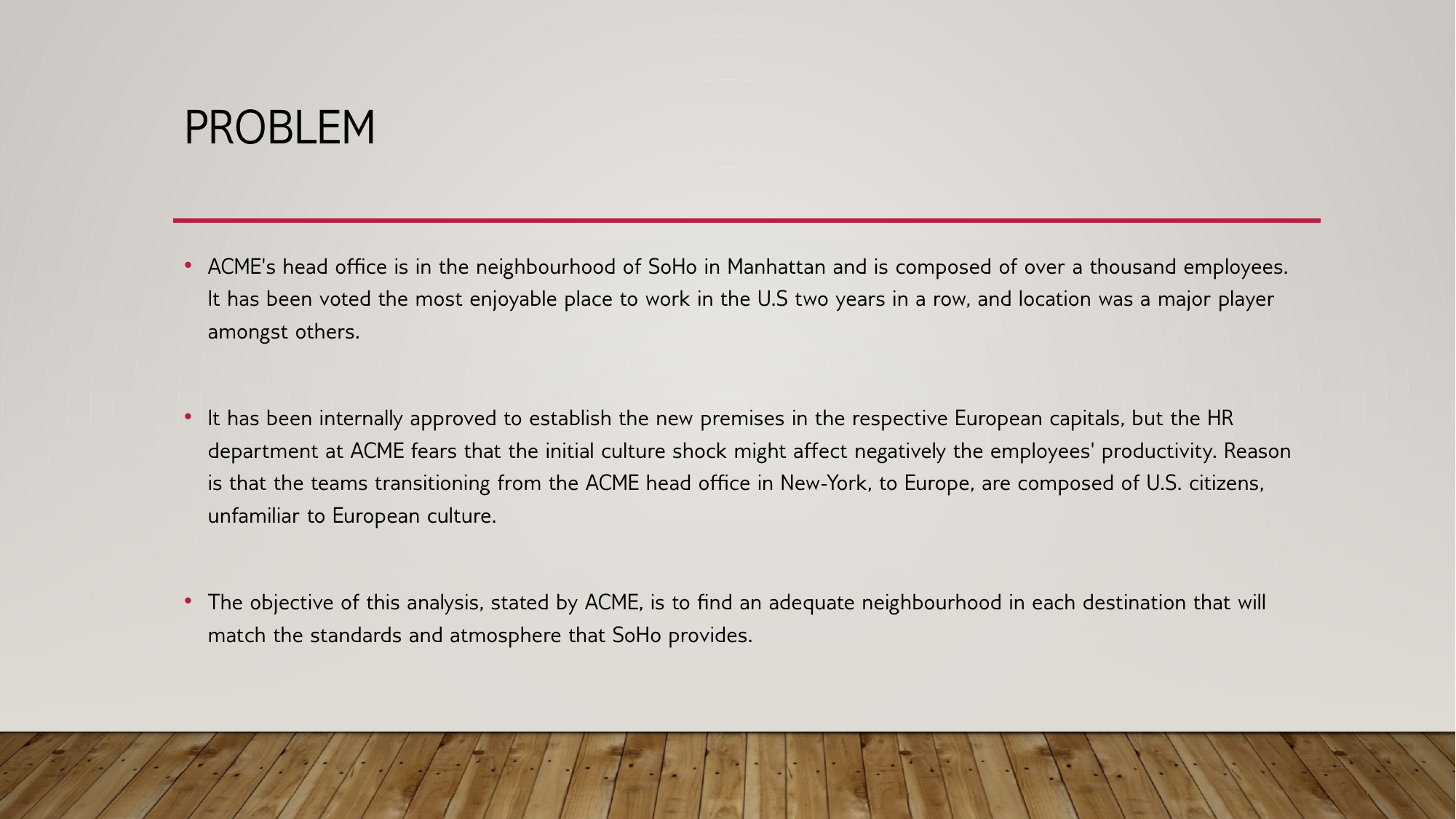

# problem
ACME's head office is in the neighbourhood of SoHo in Manhattan and is composed of over a thousand employees. It has been voted the most enjoyable place to work in the U.S two years in a row, and location was a major player amongst others.

It has been internally approved to establish the new premises in the respective European capitals, but the HR department at ACME fears that the initial culture shock might affect negatively the employees' productivity. Reason is that the teams transitioning from the ACME head office in New-York, to Europe, are composed of U.S. citizens, unfamiliar to European culture.

The objective of this analysis, stated by ACME, is to find an adequate neighbourhood in each destination that will match the standards and atmosphere that SoHo provides.